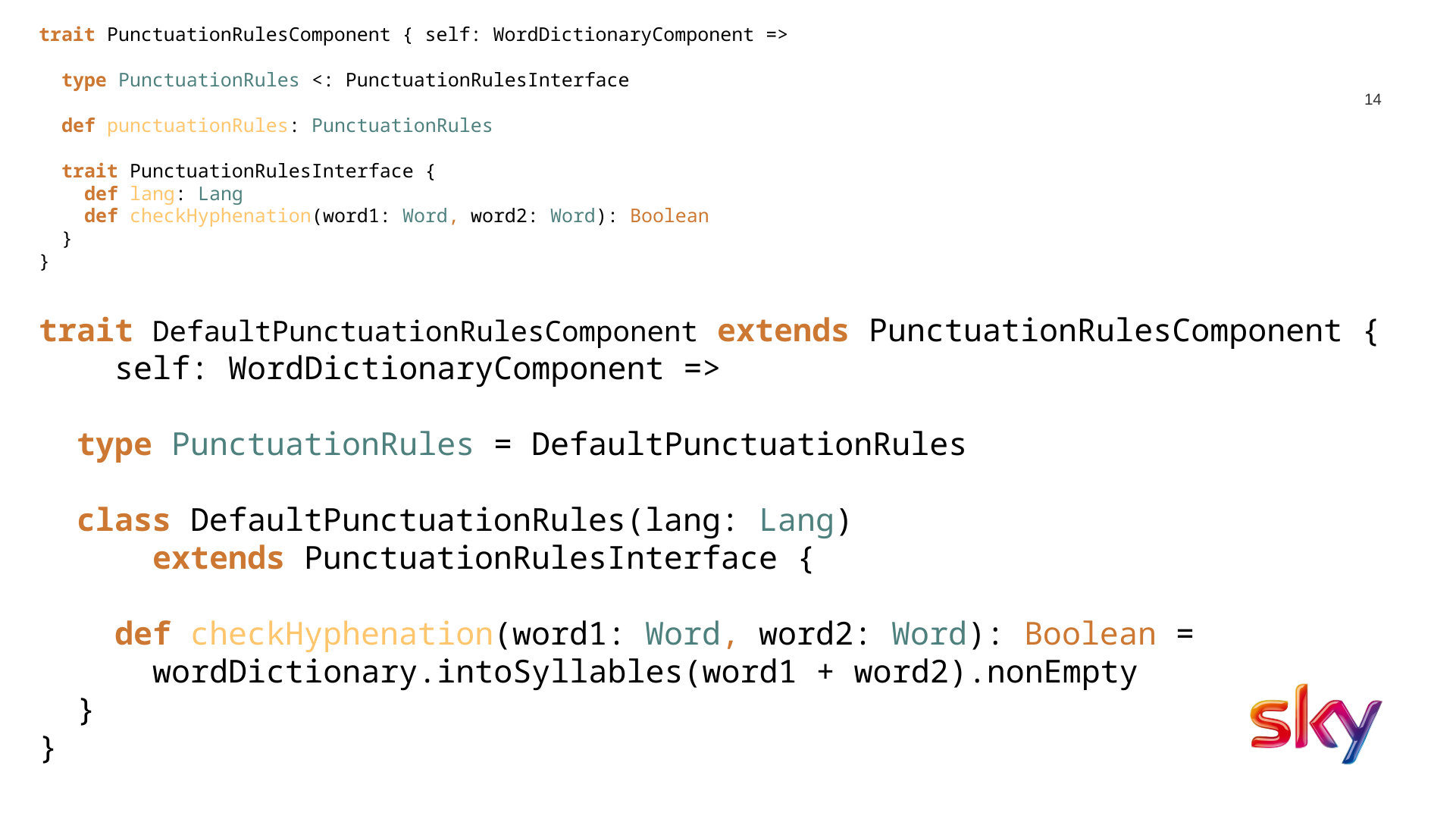

trait PunctuationRulesComponent { self: WordDictionaryComponent =>
  type PunctuationRules <: PunctuationRulesInterface
  def punctuationRules: PunctuationRules
  trait PunctuationRulesInterface {
    def lang: Lang
    def checkHyphenation(word1: Word, word2: Word): Boolean
  }
}
trait DefaultPunctuationRulesComponent extends PunctuationRulesComponent {
    self: WordDictionaryComponent =>
  type PunctuationRules = DefaultPunctuationRules
  class DefaultPunctuationRules(lang: Lang)
      extends PunctuationRulesInterface {
    def checkHyphenation(word1: Word, word2: Word): Boolean =
      wordDictionary.intoSyllables(word1 + word2).nonEmpty
  }
}